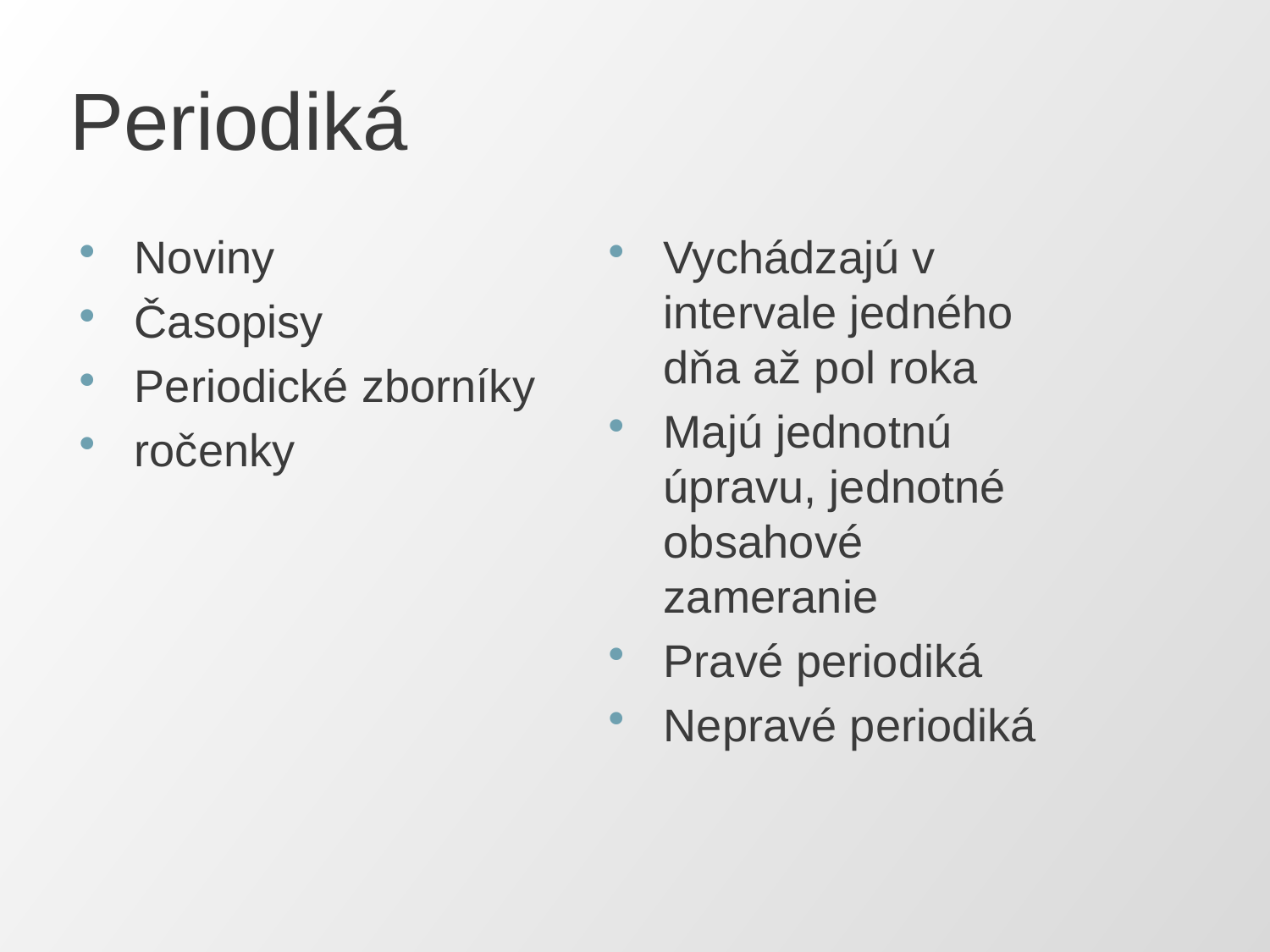

# Periodiká
Noviny
Časopisy
Periodické zborníky
ročenky
Vychádzajú v intervale jedného dňa až pol roka
Majú jednotnú úpravu, jednotné obsahové zameranie
Pravé periodiká
Nepravé periodiká